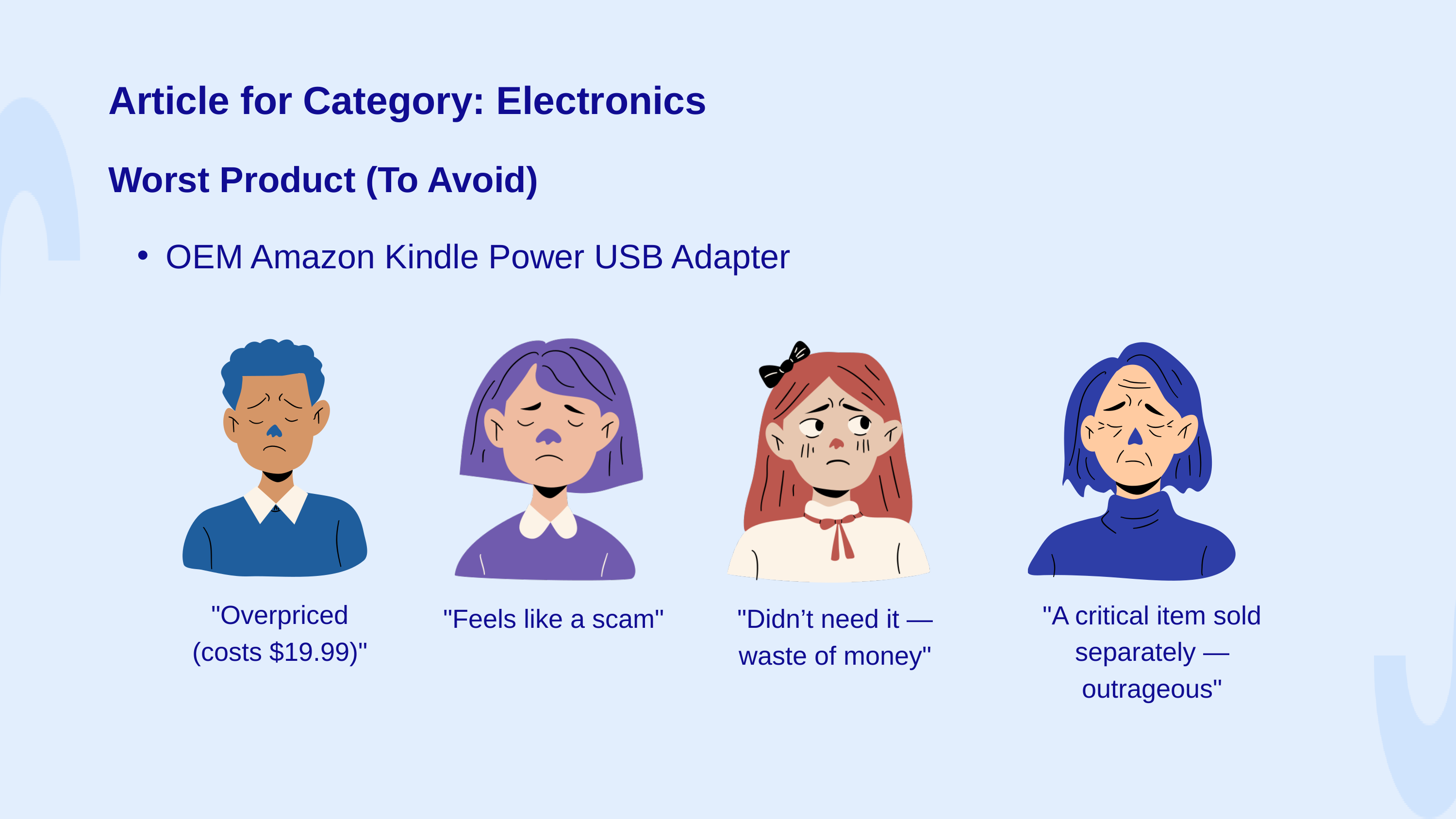

Article for Category: Electronics
Worst Product (To Avoid)

OEM Amazon Kindle Power USB Adapter

"Overpriced (costs $19.99)"
"A critical item sold separately — outrageous"
"Feels like a scam"
"Didn’t need it — waste of money"